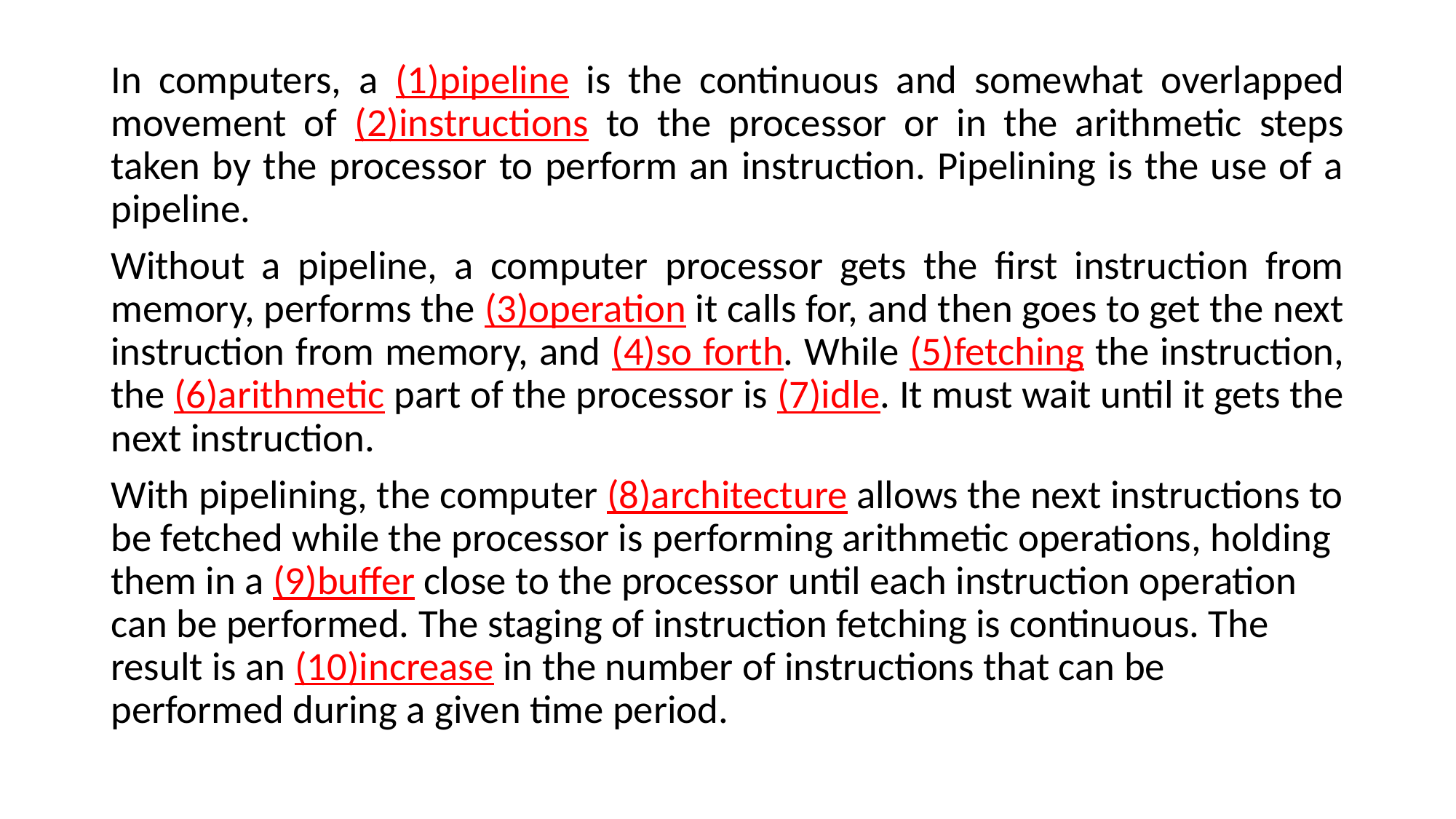

In computers, a (1)pipeline is the continuous and somewhat overlapped movement of (2)instructions to the processor or in the arithmetic steps taken by the processor to perform an instruction. Pipelining is the use of a pipeline.
Without a pipeline, a computer processor gets the first instruction from memory, performs the (3)operation it calls for, and then goes to get the next instruction from memory, and (4)so forth. While (5)fetching the instruction, the (6)arithmetic part of the processor is (7)idle. It must wait until it gets the next instruction.
With pipelining, the computer (8)architecture allows the next instructions to be fetched while the processor is performing arithmetic operations, holding them in a (9)buffer close to the processor until each instruction operation can be performed. The staging of instruction fetching is continuous. The result is an (10)increase in the number of instructions that can be performed during a given time period.